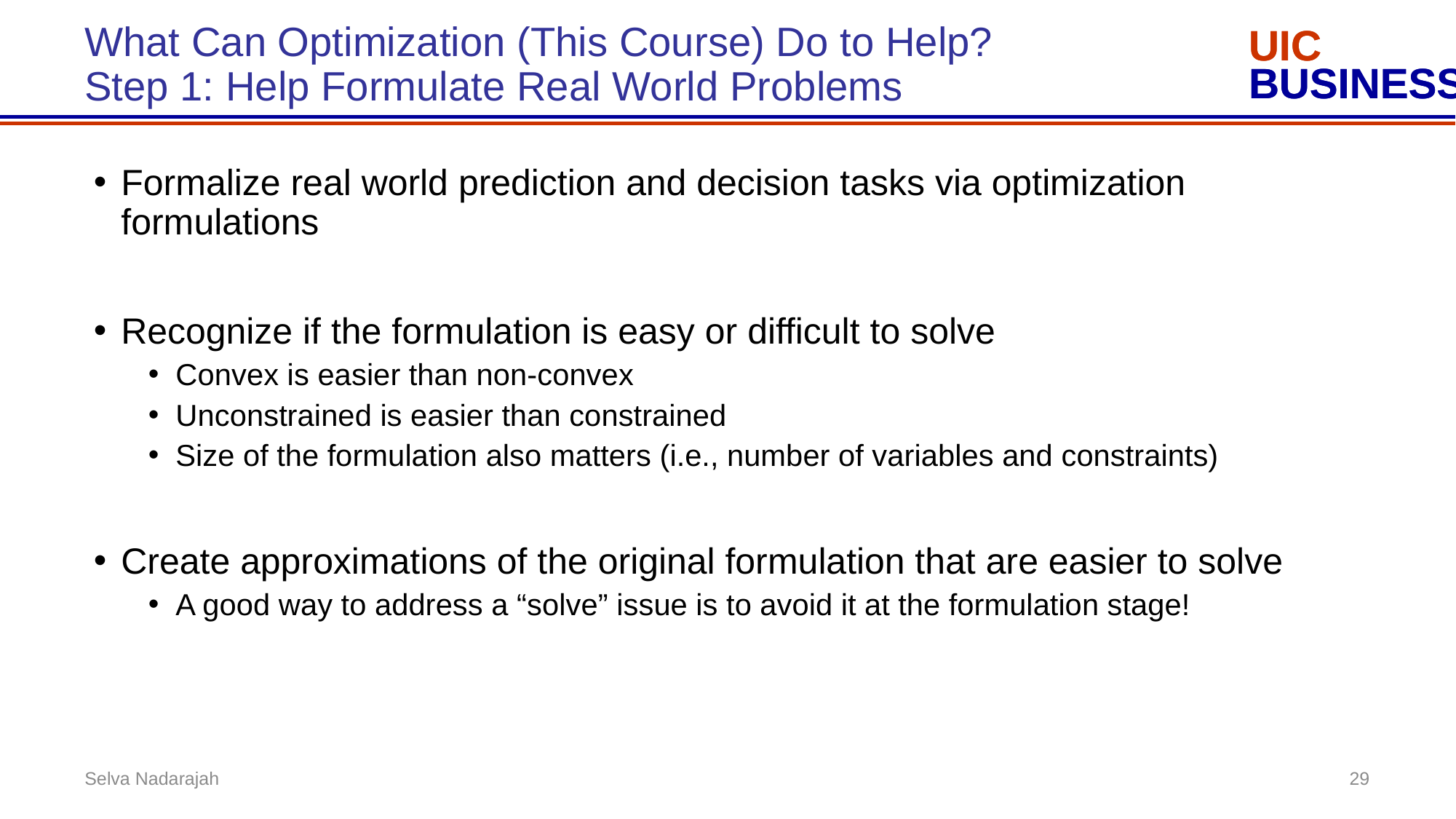

# What Can Optimization (This Course) Do to Help? Step 1: Help Formulate Real World Problems
Formalize real world prediction and decision tasks via optimization formulations

Recognize if the formulation is easy or difficult to solve
Convex is easier than non-convex
Unconstrained is easier than constrained
Size of the formulation also matters (i.e., number of variables and constraints)

Create approximations of the original formulation that are easier to solve
A good way to address a “solve” issue is to avoid it at the formulation stage!

29
Selva Nadarajah